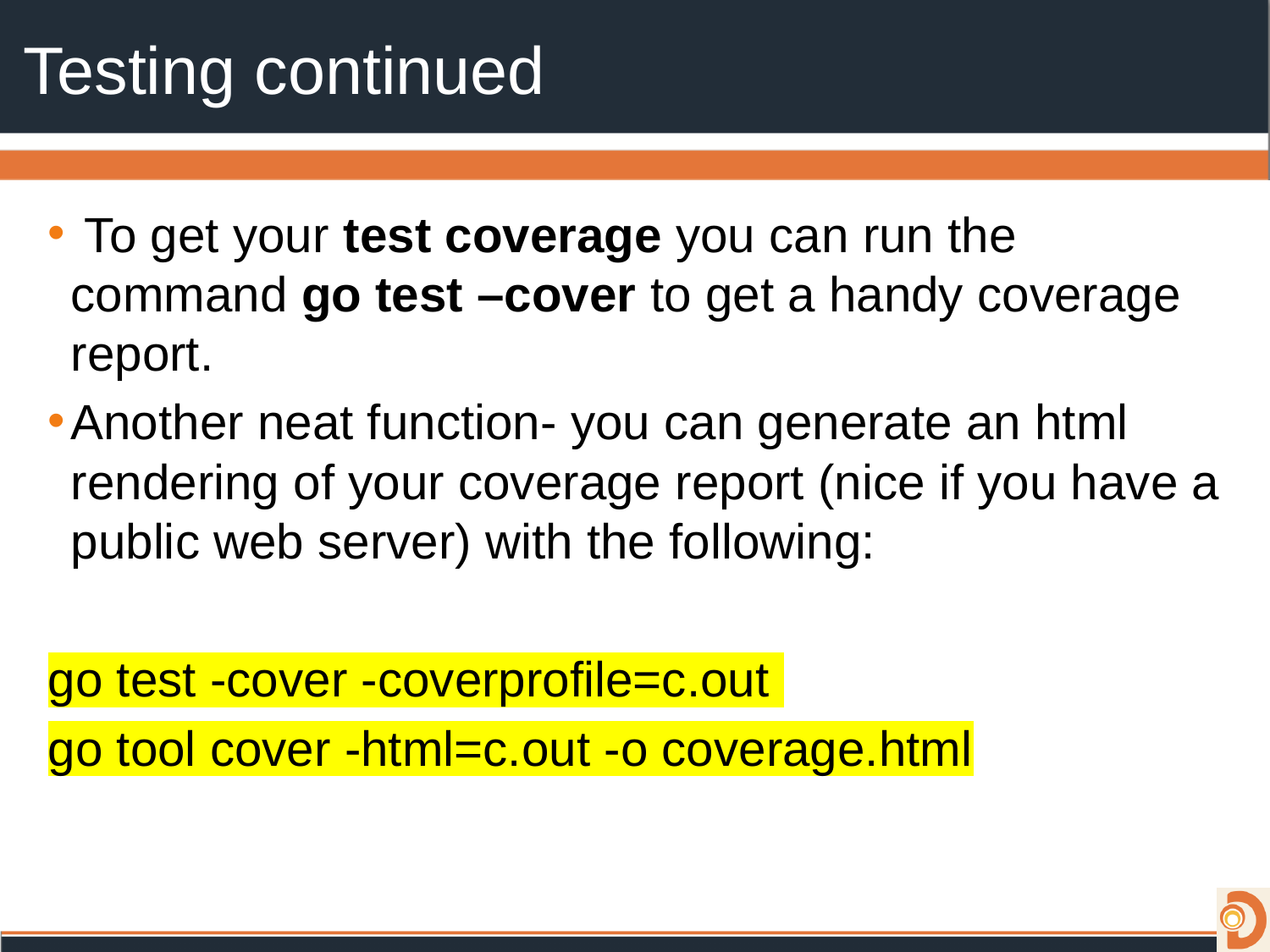

# Testing continued
 To get your test coverage you can run the command go test –cover to get a handy coverage report.
Another neat function- you can generate an html rendering of your coverage report (nice if you have a public web server) with the following:

go test -cover -coverprofile=c.out
go tool cover -html=c.out -o coverage.html